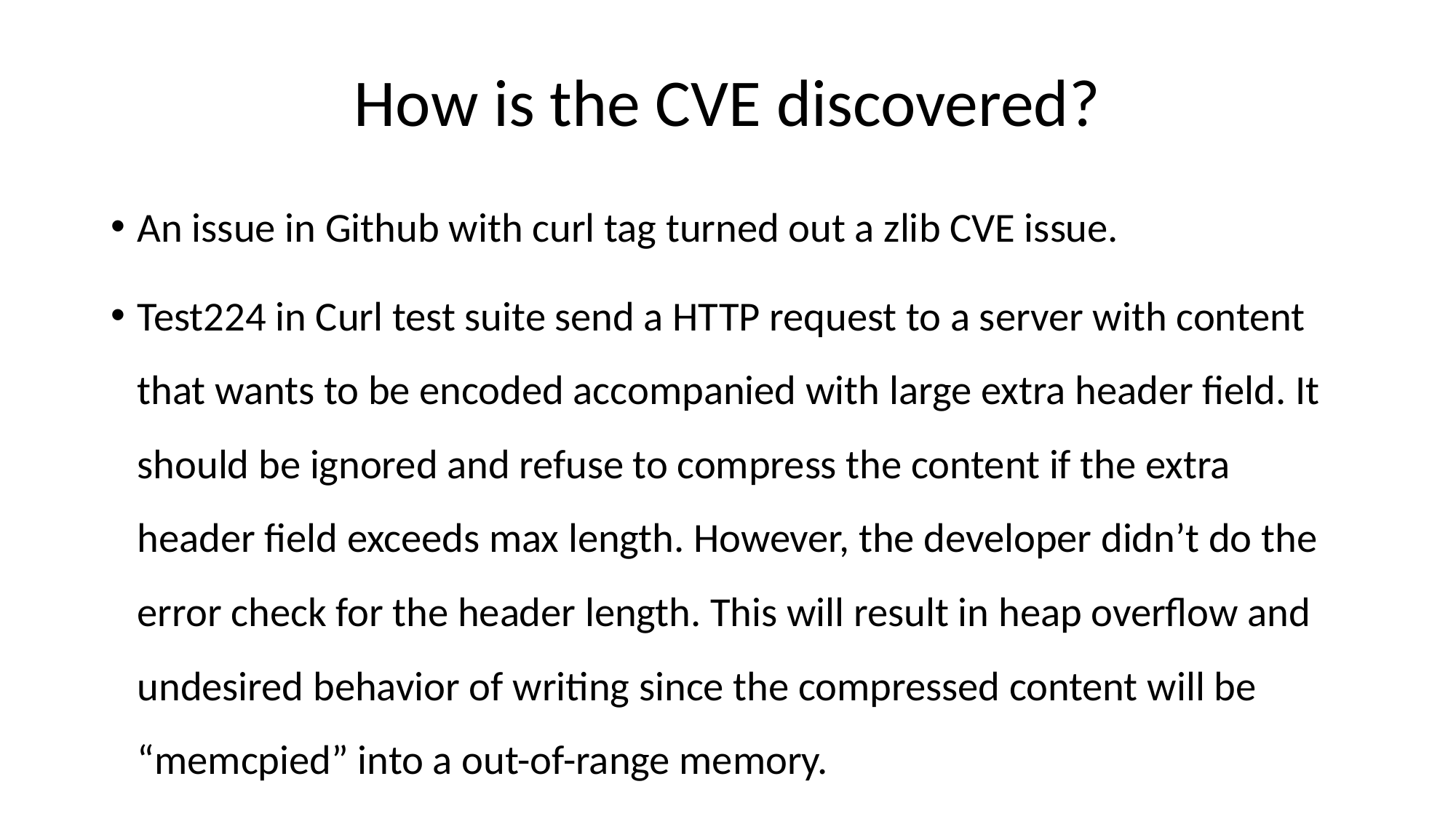

# How is the CVE discovered?
An issue in Github with curl tag turned out a zlib CVE issue.
Test224 in Curl test suite send a HTTP request to a server with content that wants to be encoded accompanied with large extra header field. It should be ignored and refuse to compress the content if the extra header field exceeds max length. However, the developer didn’t do the error check for the header length. This will result in heap overflow and undesired behavior of writing since the compressed content will be “memcpied” into a out-of-range memory.